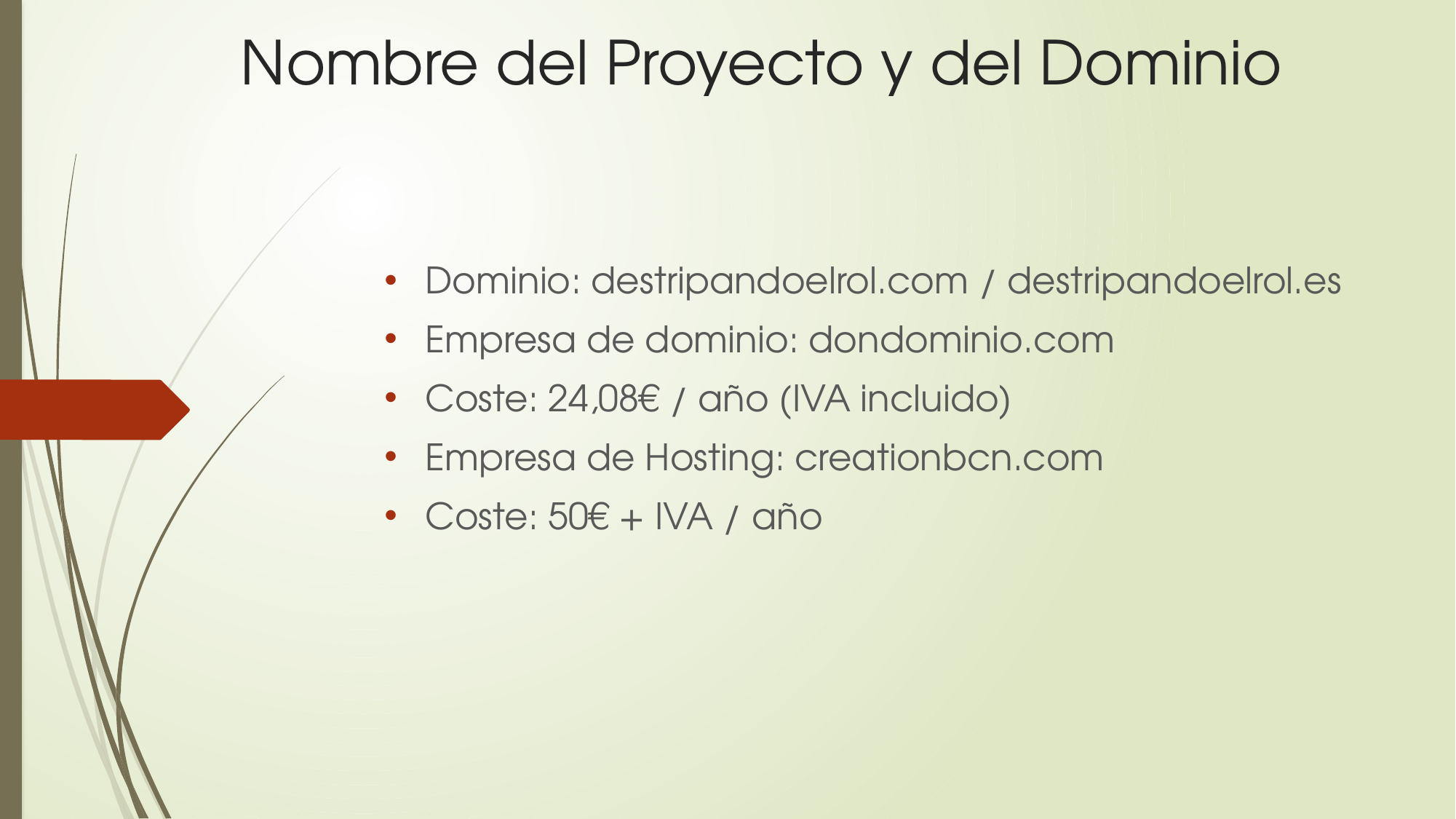

# Nombre del Proyecto y del Dominio
Dominio: destripandoelrol.com / destripandoelrol.es
Empresa de dominio: dondominio.com
Coste: 24,08€ / año (IVA incluido)
Empresa de Hosting: creationbcn.com
Coste: 50€ + IVA / año